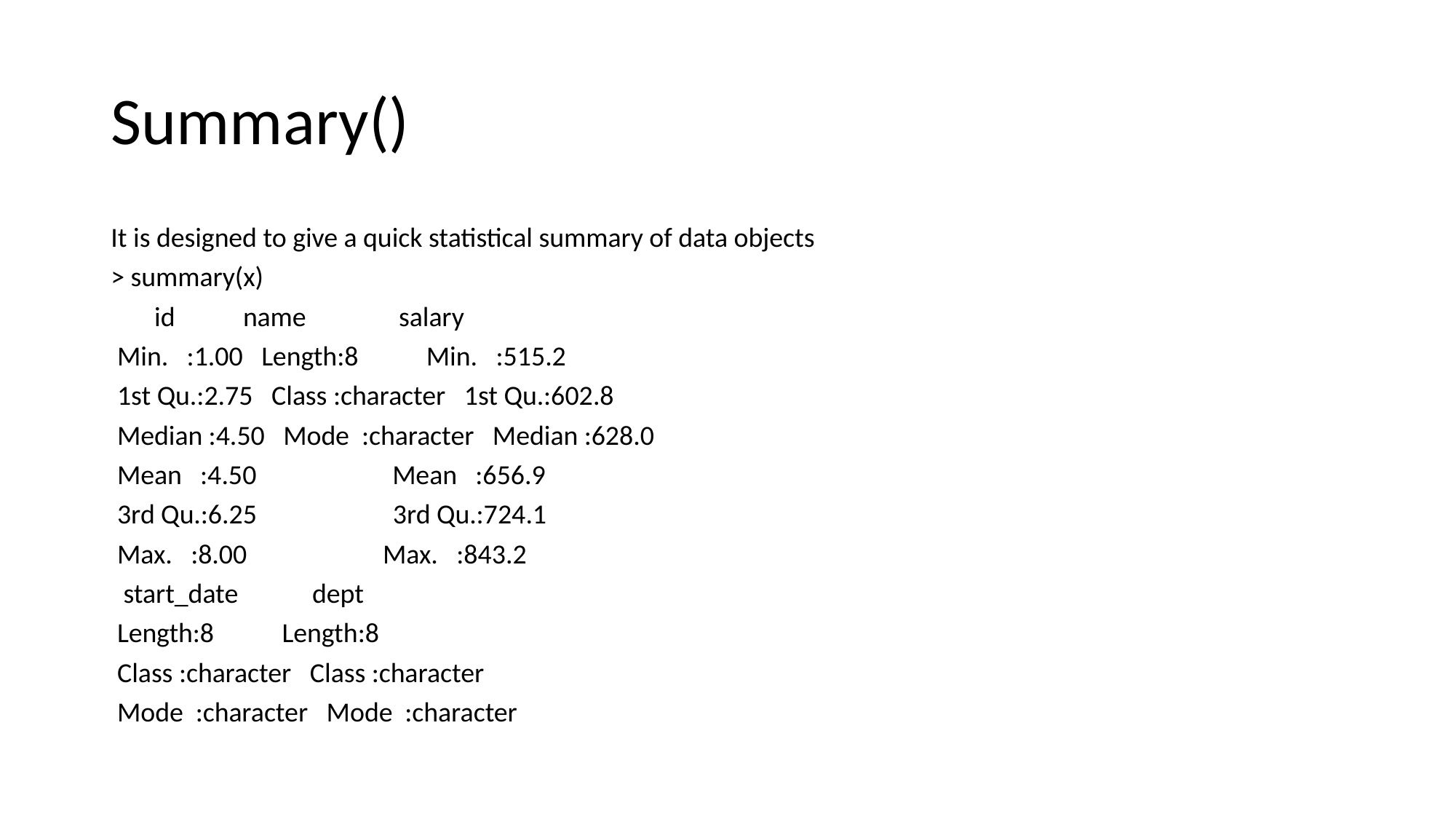

# Summary()
It is designed to give a quick statistical summary of data objects
> summary(x)
       id           name               salary
 Min.   :1.00   Length:8           Min.   :515.2
 1st Qu.:2.75   Class :character   1st Qu.:602.8
 Median :4.50   Mode  :character   Median :628.0
 Mean   :4.50                      Mean   :656.9
 3rd Qu.:6.25                      3rd Qu.:724.1
 Max.   :8.00                      Max.   :843.2
  start_date            dept
 Length:8           Length:8
 Class :character   Class :character
 Mode  :character   Mode  :character